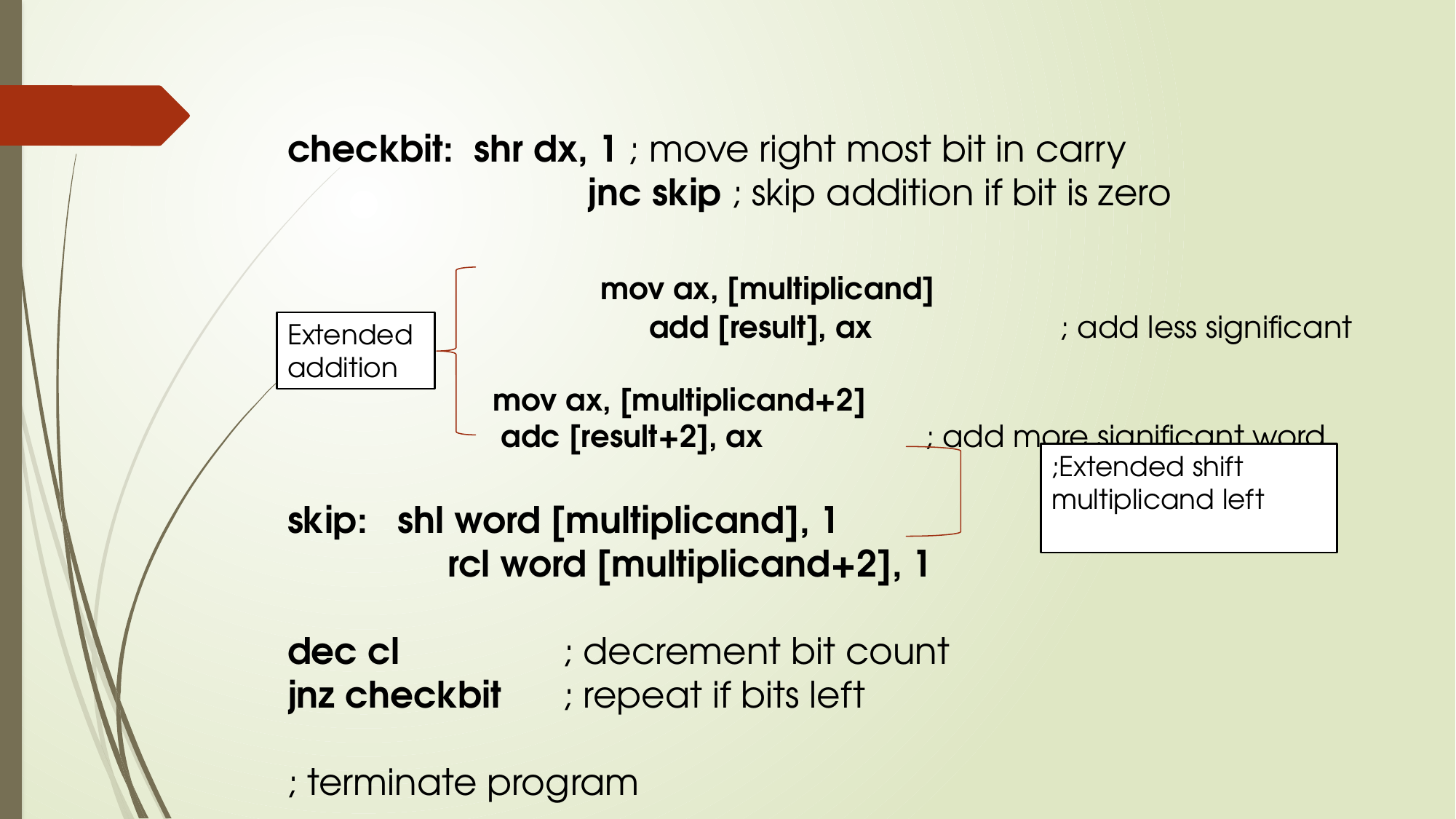

checkbit:  shr dx, 1 ; move right most bit in carry
		        jnc skip ; skip addition if bit is zero

		        mov ax, [multiplicand]
			    add [result], ax                      ; add less significant word
                        mov ax, [multiplicand+2]
                         adc [result+2], ax                   ; add more significant word

skip:   shl word [multiplicand], 1
	     rcl word [multiplicand+2], 1

dec cl                ; decrement bit count
jnz checkbit      ; repeat if bits left

; terminate program

Extended addition
;Extended shift multiplicand left